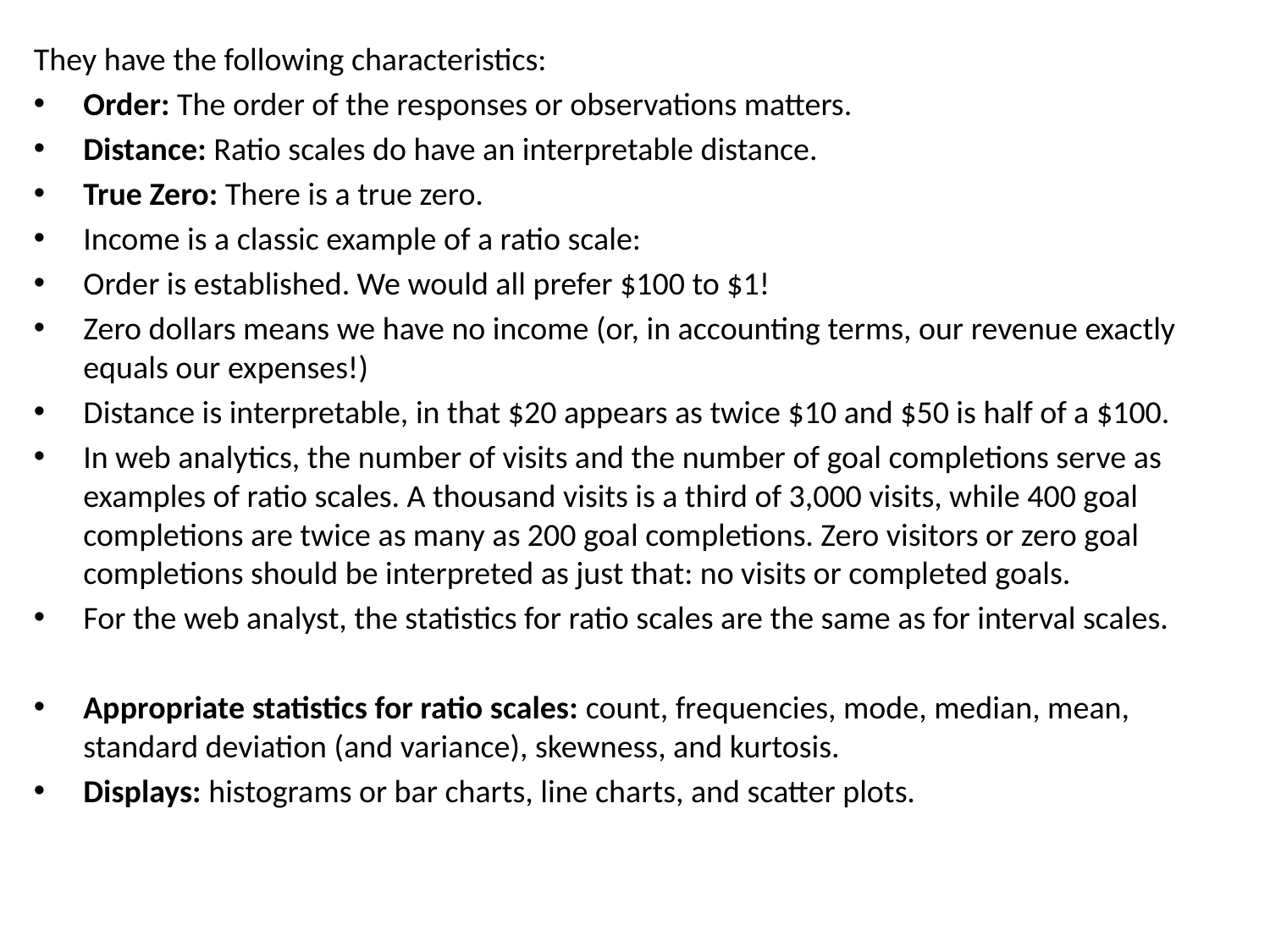

They have the following characteristics:
Order: The order of the responses or observations matters.
Distance: Ratio scales do have an interpretable distance.
True Zero: There is a true zero.
Income is a classic example of a ratio scale:
Order is established. We would all prefer $100 to $1!
Zero dollars means we have no income (or, in accounting terms, our revenue exactly equals our expenses!)
Distance is interpretable, in that $20 appears as twice $10 and $50 is half of a $100.
In web analytics, the number of visits and the number of goal completions serve as examples of ratio scales. A thousand visits is a third of 3,000 visits, while 400 goal completions are twice as many as 200 goal completions. Zero visitors or zero goal completions should be interpreted as just that: no visits or completed goals.
For the web analyst, the statistics for ratio scales are the same as for interval scales.

Appropriate statistics for ratio scales: count, frequencies, mode, median, mean, standard deviation (and variance), skewness, and kurtosis.
Displays: histograms or bar charts, line charts, and scatter plots.